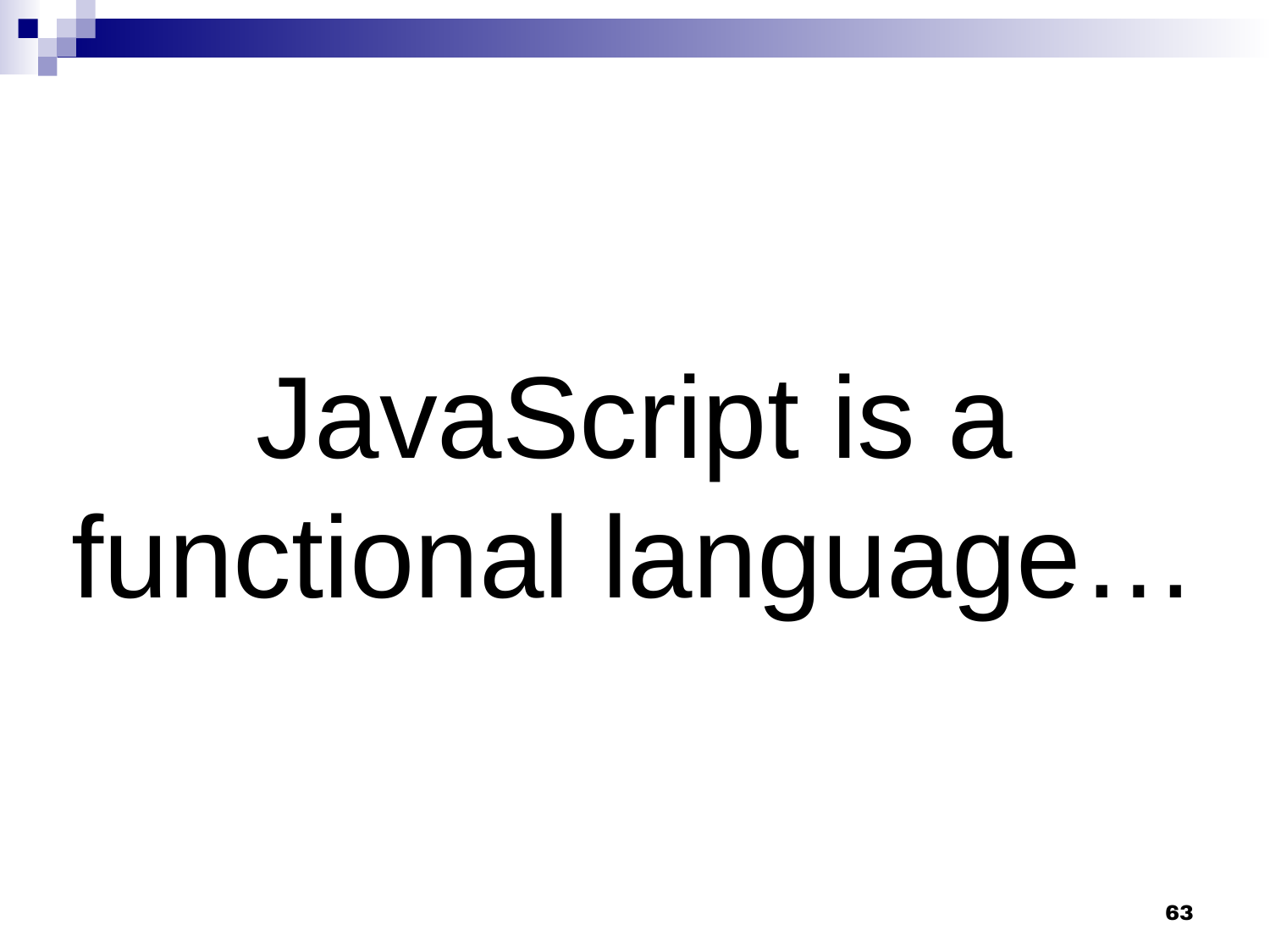

# JavaScript is a functional language…
63